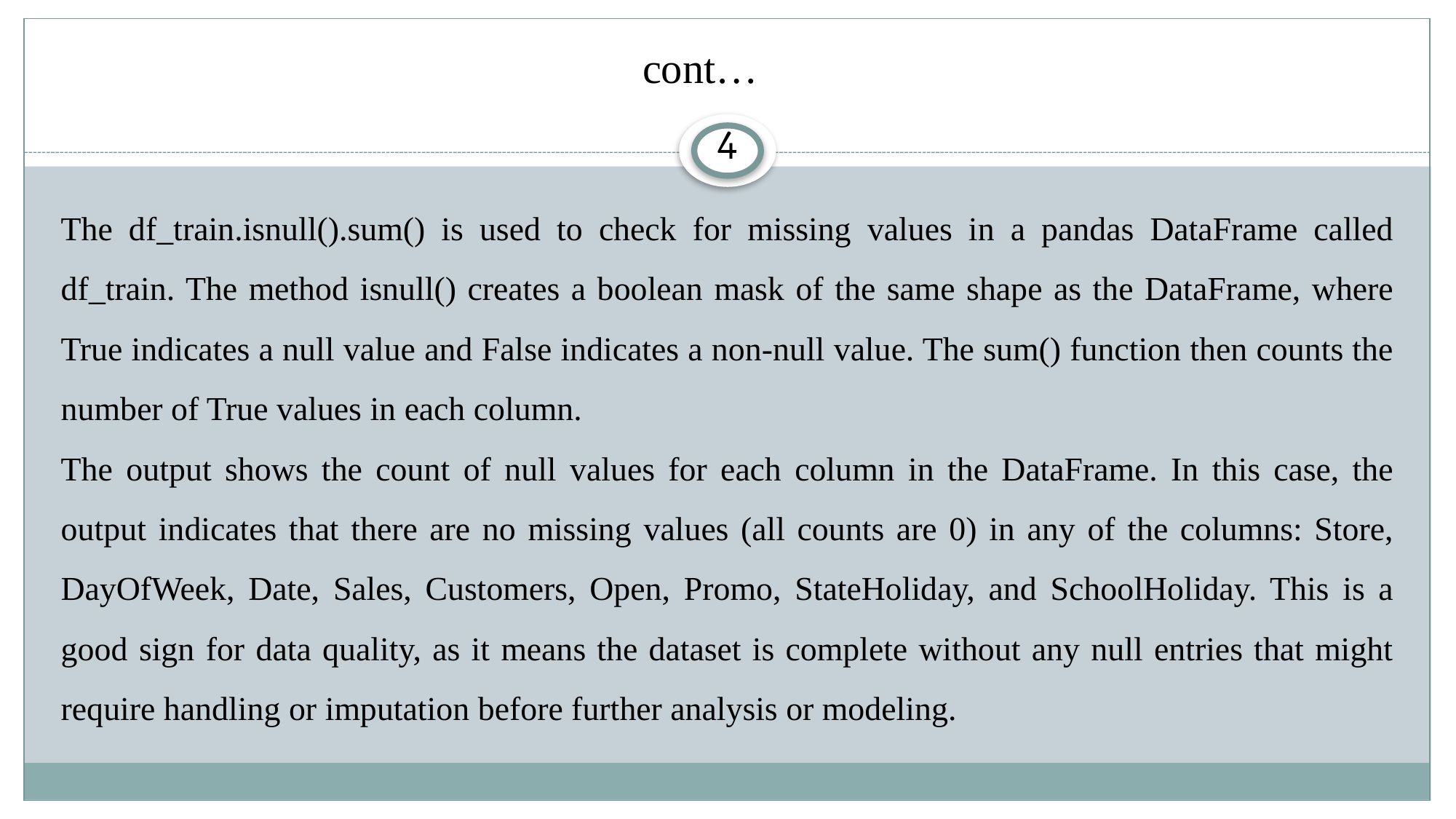

cont…
4
The df_train.isnull().sum() is used to check for missing values in a pandas DataFrame called df_train. The method isnull() creates a boolean mask of the same shape as the DataFrame, where True indicates a null value and False indicates a non-null value. The sum() function then counts the number of True values in each column.
The output shows the count of null values for each column in the DataFrame. In this case, the output indicates that there are no missing values (all counts are 0) in any of the columns: Store, DayOfWeek, Date, Sales, Customers, Open, Promo, StateHoliday, and SchoolHoliday. This is a good sign for data quality, as it means the dataset is complete without any null entries that might require handling or imputation before further analysis or modeling.